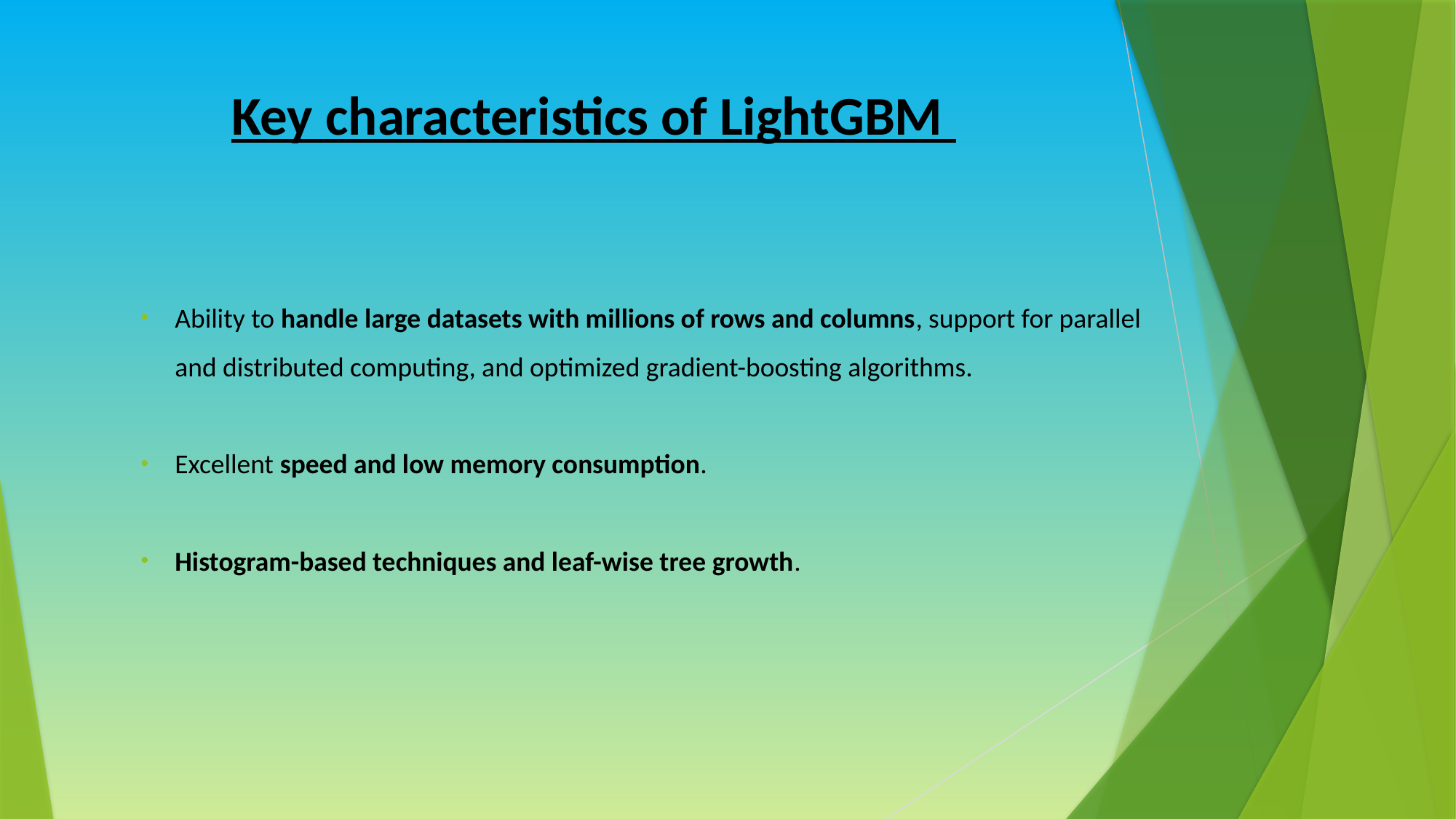

# Key characteristics of LightGBM
Ability to handle large datasets with millions of rows and columns, support for parallel and distributed computing, and optimized gradient-boosting algorithms.
Excellent speed and low memory consumption.
Histogram-based techniques and leaf-wise tree growth.